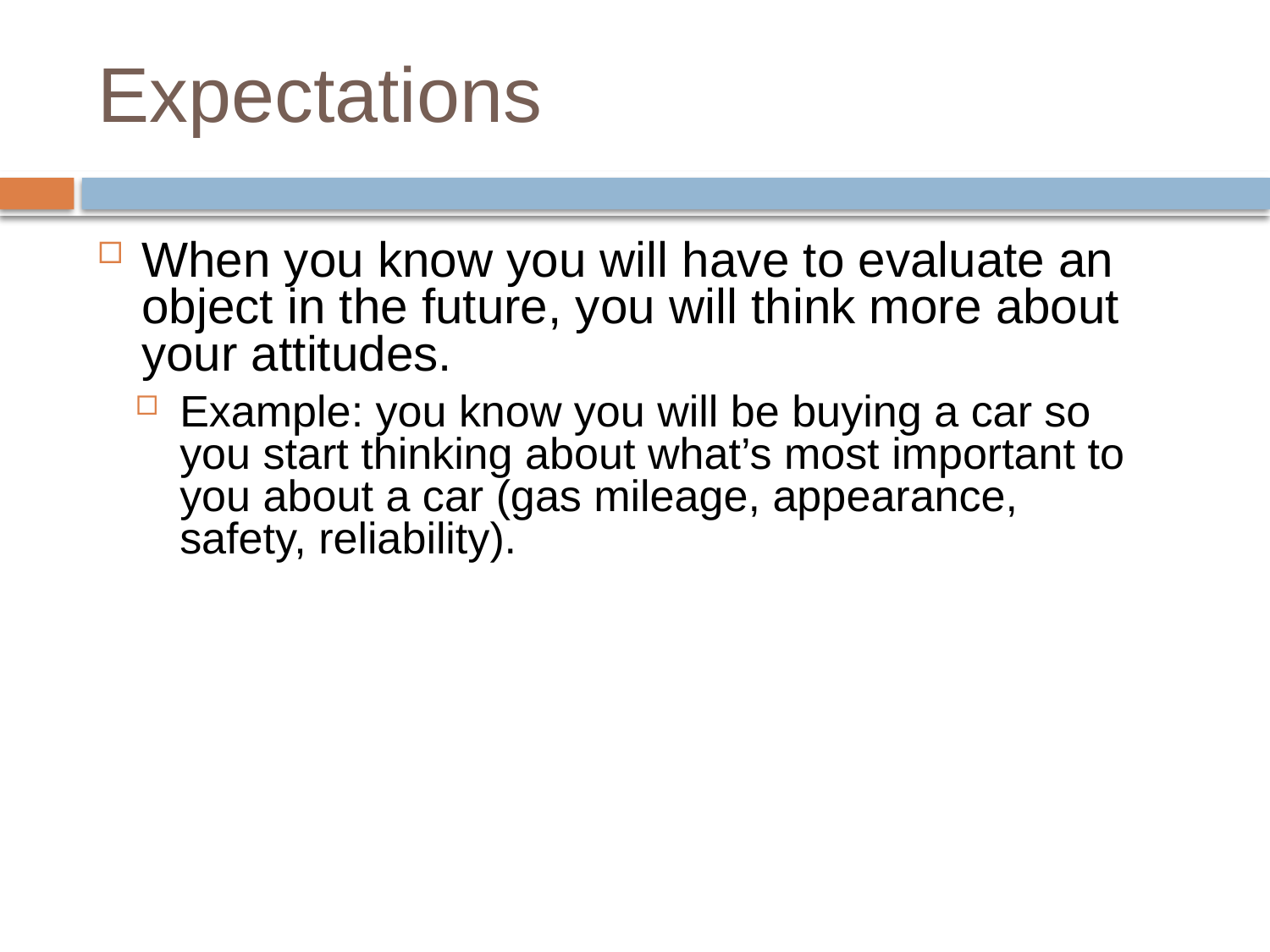

# Expectations
When you know you will have to evaluate an object in the future, you will think more about your attitudes.
Example: you know you will be buying a car so you start thinking about what’s most important to you about a car (gas mileage, appearance, safety, reliability).